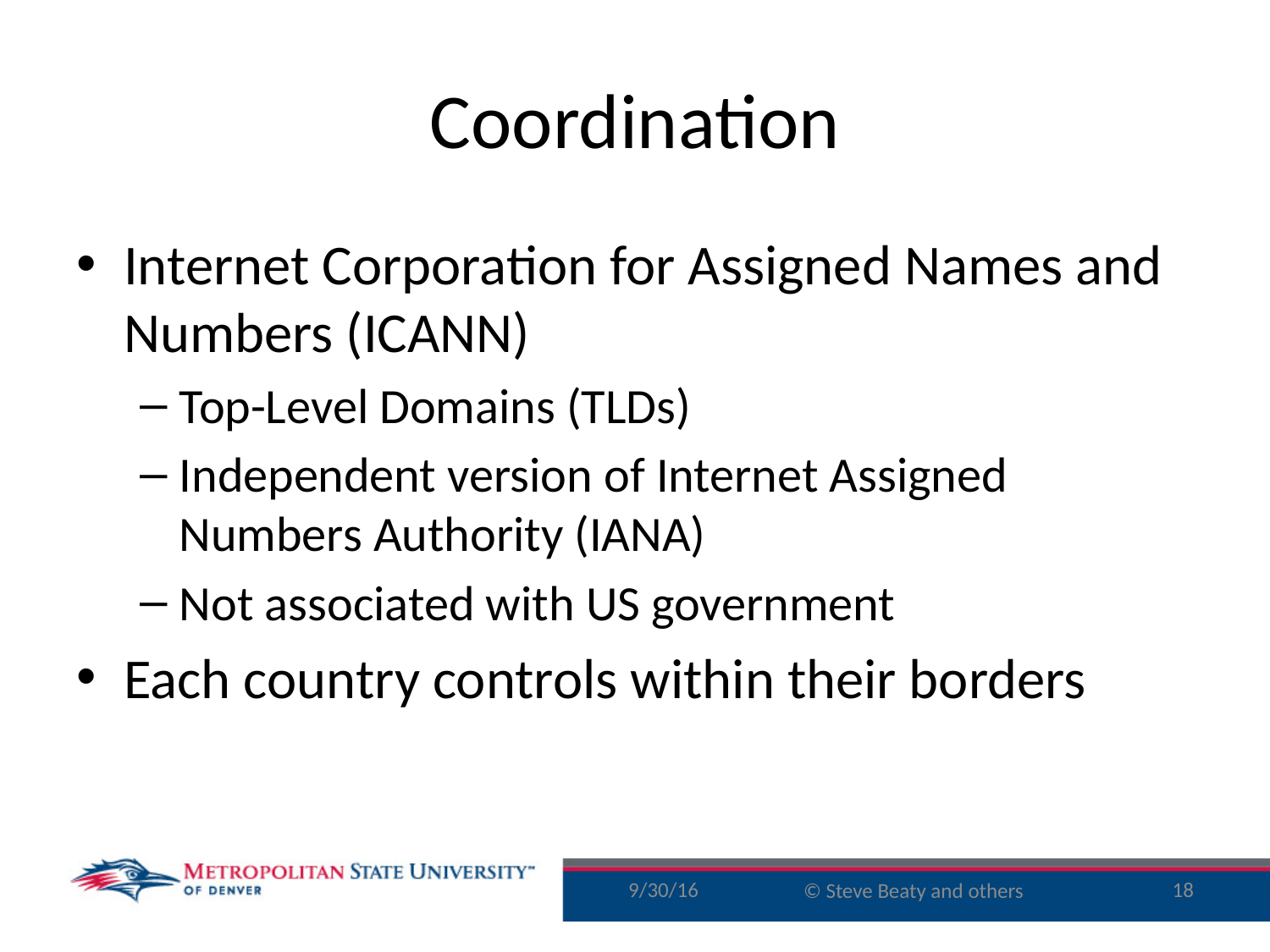

# Coordination
Internet Corporation for Assigned Names and Numbers (ICANN)
Top-Level Domains (TLDs)
Independent version of Internet Assigned Numbers Authority (IANA)
Not associated with US government
Each country controls within their borders
9/30/16
18
© Steve Beaty and others